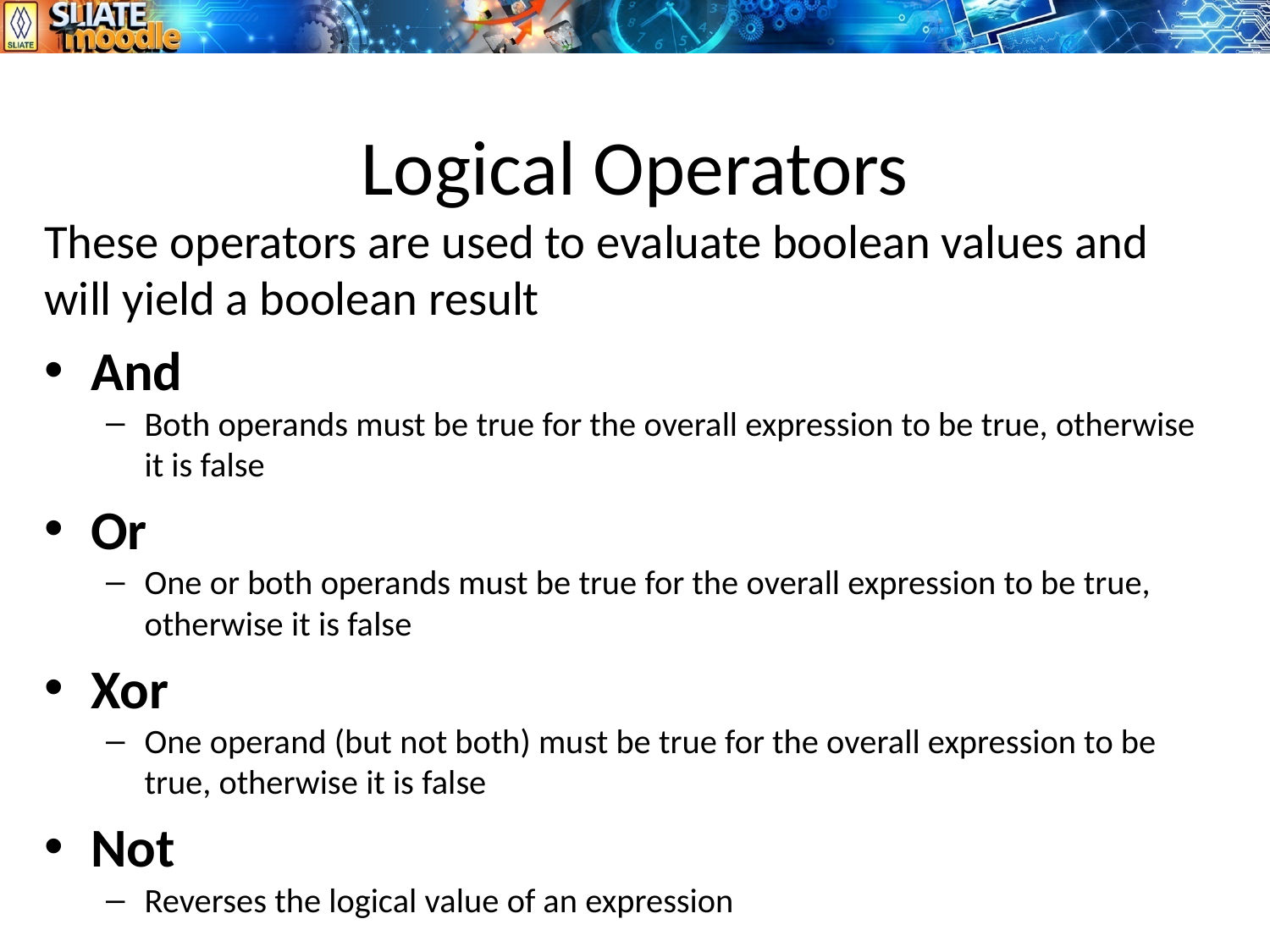

# Logical Operators
These operators are used to evaluate boolean values and will yield a boolean result
And
Both operands must be true for the overall expression to be true, otherwise it is false
Or
One or both operands must be true for the overall expression to be true, otherwise it is false
Xor
One operand (but not both) must be true for the overall expression to be true, otherwise it is false
Not
Reverses the logical value of an expression